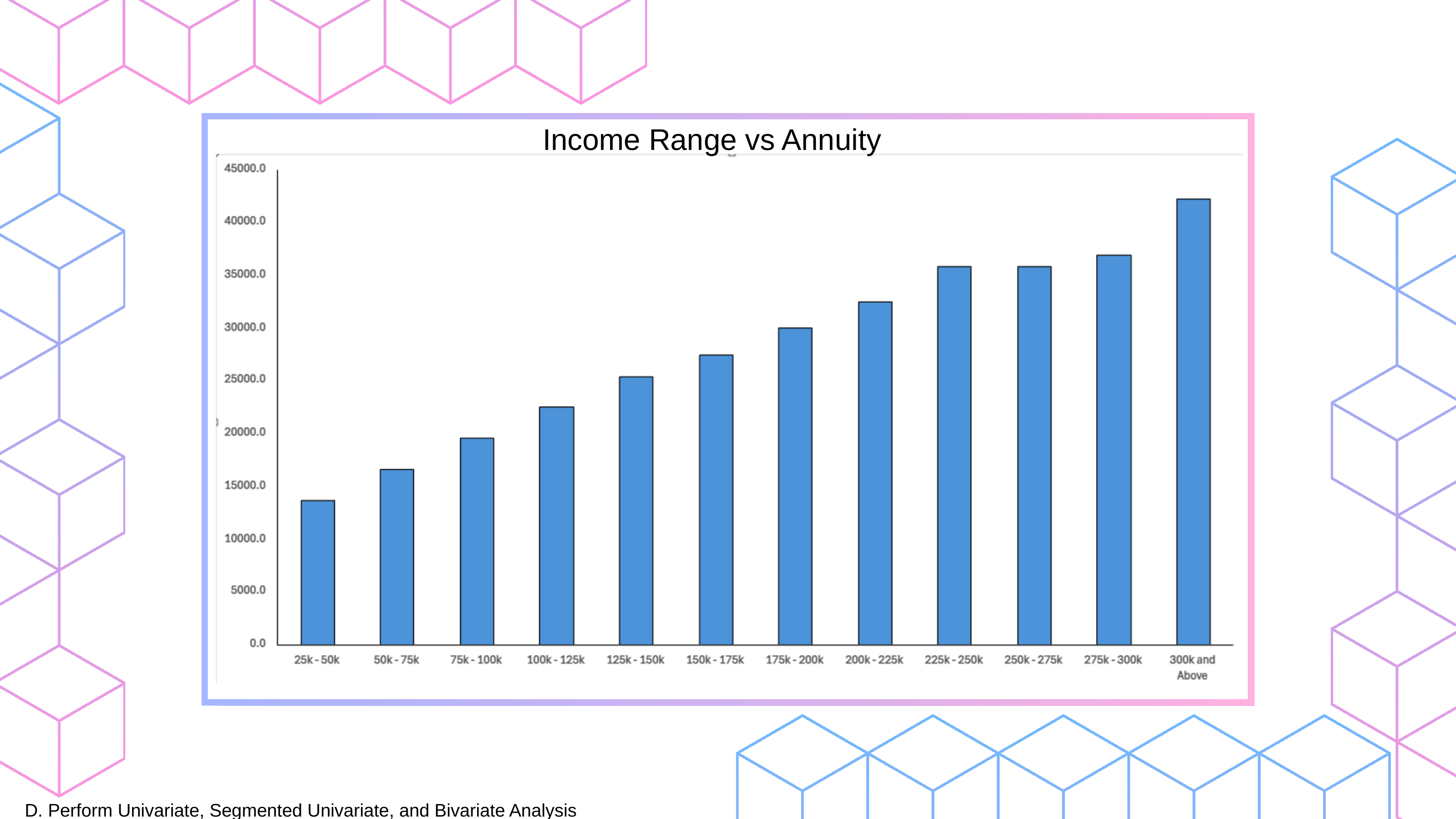

Income Range vs Annuity

D. Perform Univariate, Segmented Univariate, and Bivariate Analysis